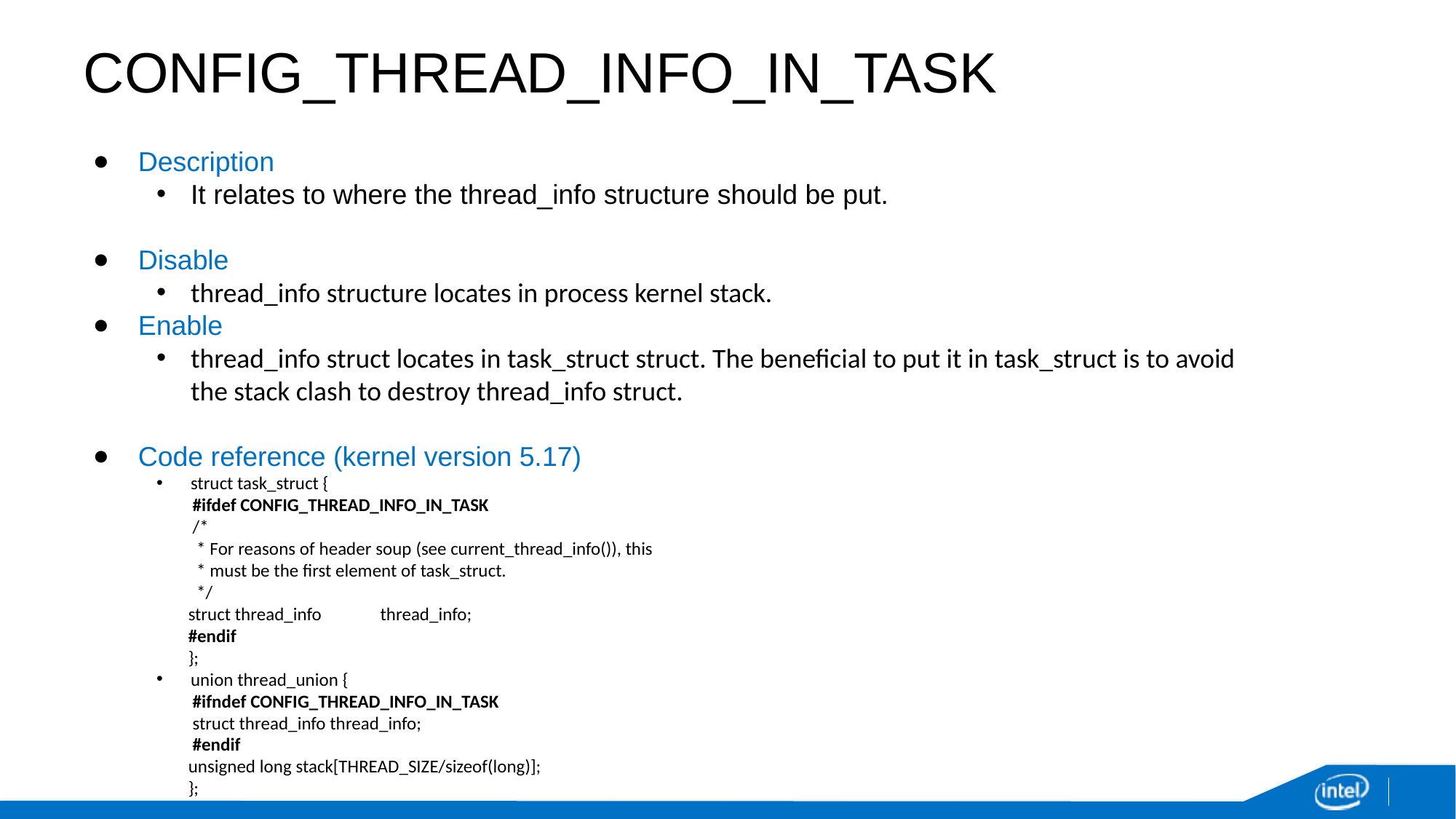

# CONFIG_THREAD_INFO_IN_TASK
Description
It relates to where the thread_info structure should be put.

Disable
thread_info structure locates in process kernel stack.
Enable
thread_info struct locates in task_struct struct. The beneficial to put it in task_struct is to avoid the stack clash to destroy thread_info struct.

Code reference (kernel version 5.17)
struct task_struct {
                          #ifdef CONFIG_THREAD_INFO_IN_TASK
                          /*
                           * For reasons of header soup (see current_thread_info()), this
                           * must be the first element of task_struct.
                           */
                         struct thread_info              thread_info;
                         #endif
                         };
union thread_union {
                          #ifndef CONFIG_THREAD_INFO_IN_TASK
                          struct thread_info thread_info;
                          #endif
                         unsigned long stack[THREAD_SIZE/sizeof(long)];
                         };